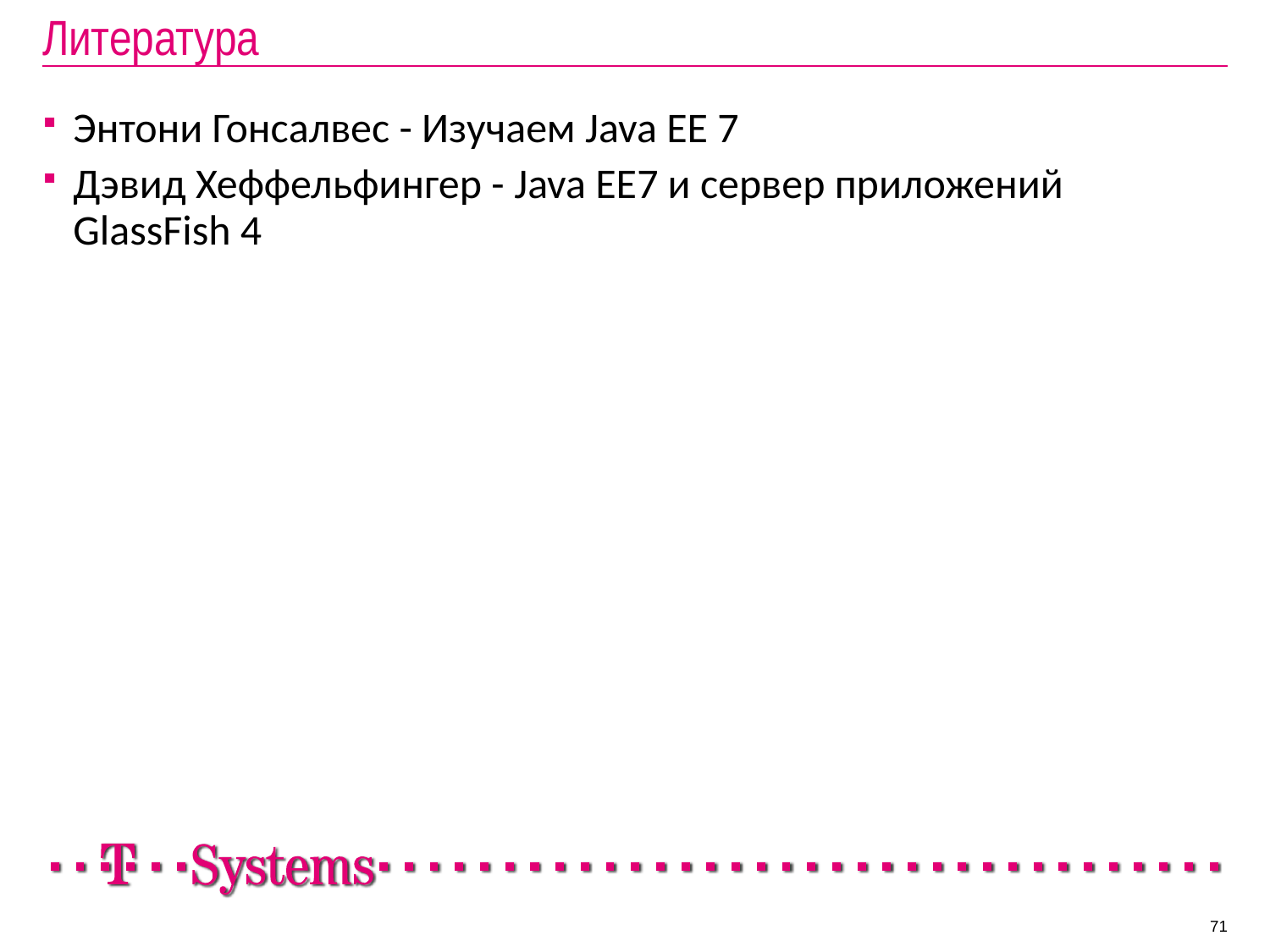

# Литература
Энтони Гонсалвес - Изучаем Java EE 7
Дэвид Хеффельфингер - Java EE7 и сервер приложений GlassFish 4

71